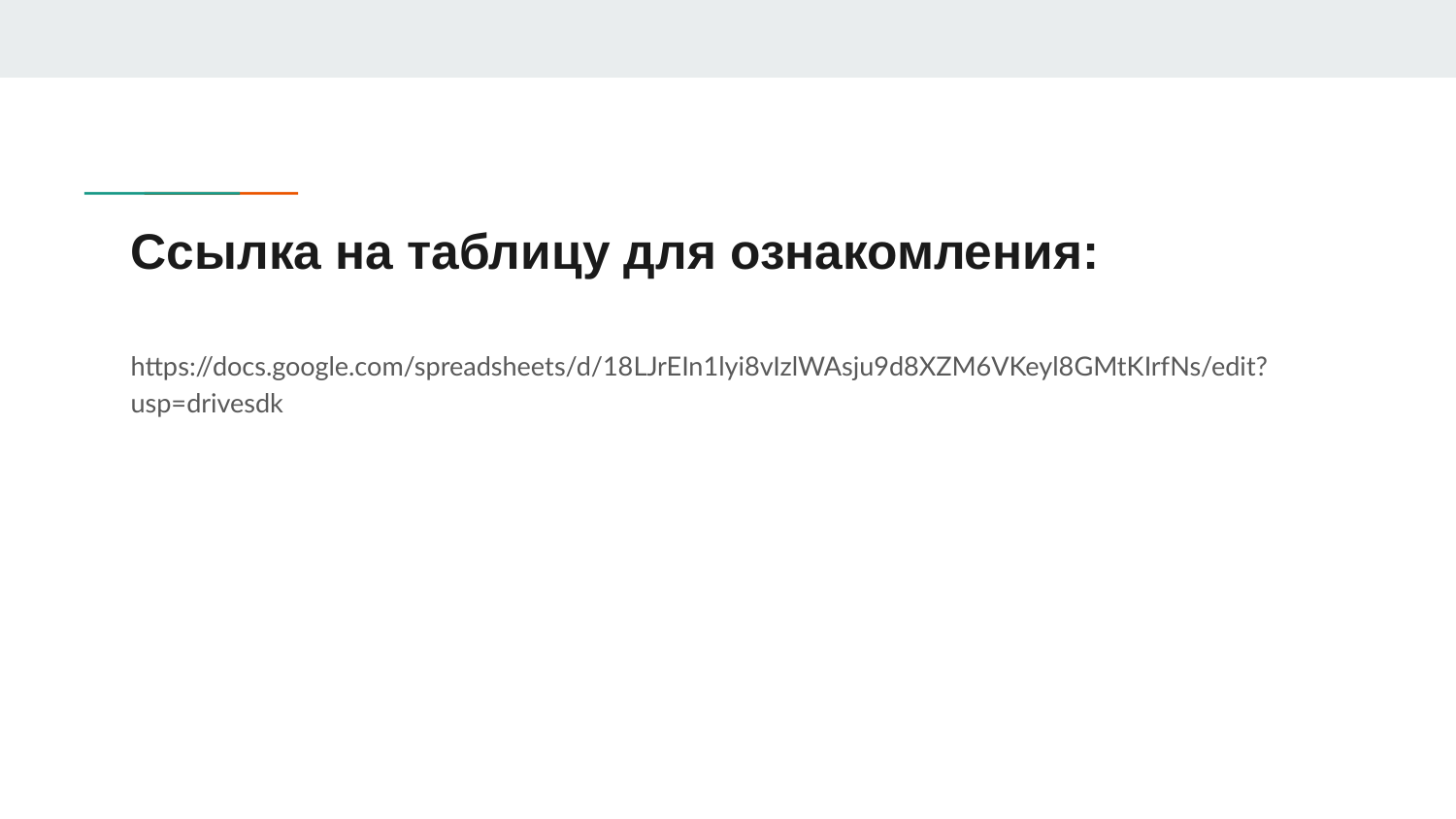

# Cсылка на таблицу для ознакомления:
https://docs.google.com/spreadsheets/d/18LJrEIn1lyi8vIzlWAsju9d8XZM6VKeyl8GMtKIrfNs/edit?usp=drivesdk